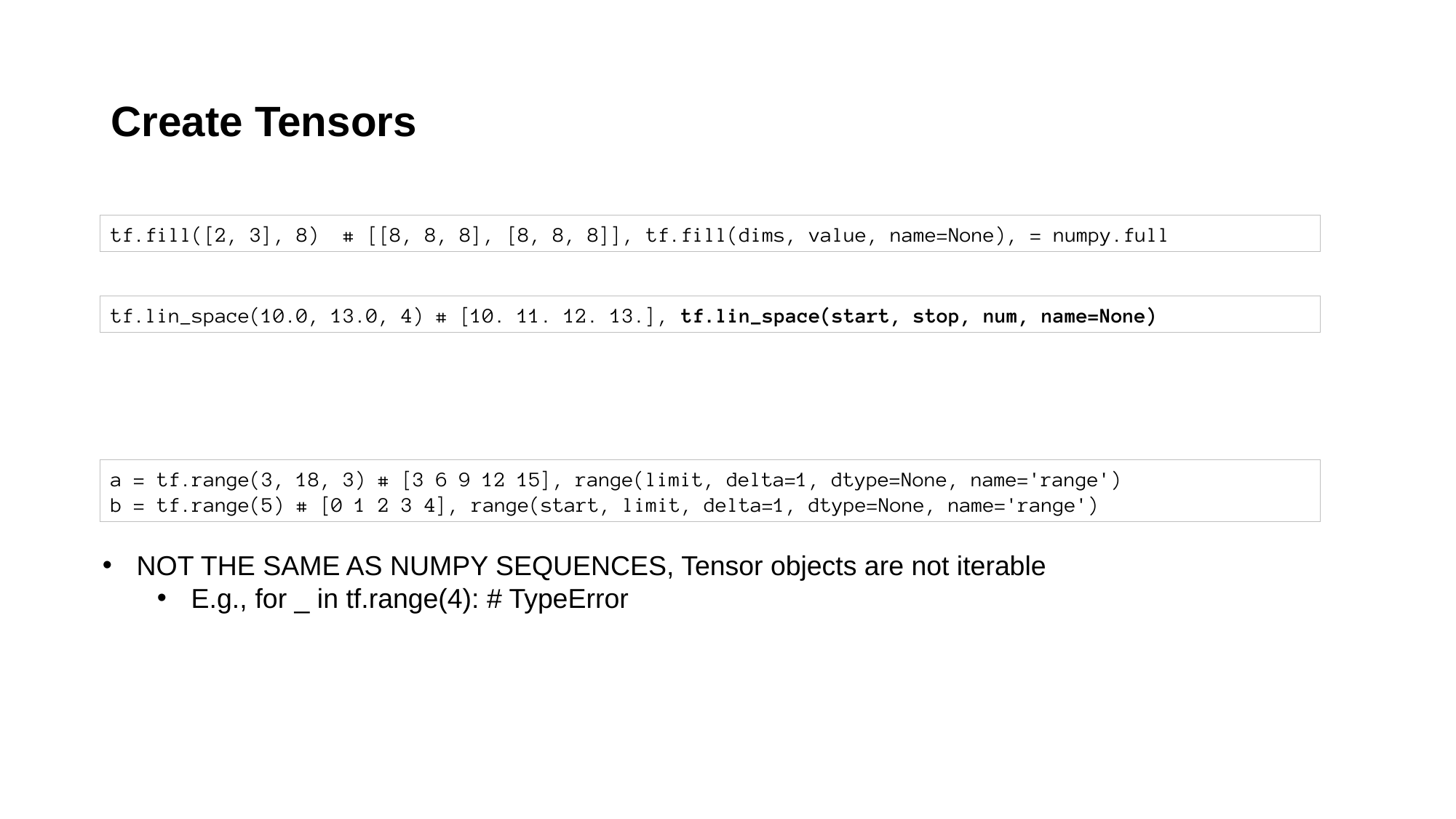

# Create Tensors
tf.fill([2, 3], 8)  # [[8, 8, 8], [8, 8, 8]], tf.fill(dims, value, name=None), = numpy.full
tf.lin_space(10.0, 13.0, 4) # [10. 11. 12. 13.], tf.lin_space(start, stop, num, name=None)
a = tf.range(3, 18, 3) # [3 6 9 12 15], range(limit, delta=1, dtype=None, name='range')
b = tf.range(5) # [0 1 2 3 4], range(start, limit, delta=1, dtype=None, name='range')
NOT THE SAME AS NUMPY SEQUENCES, Tensor objects are not iterable
E.g., for _ in tf.range(4): # TypeError